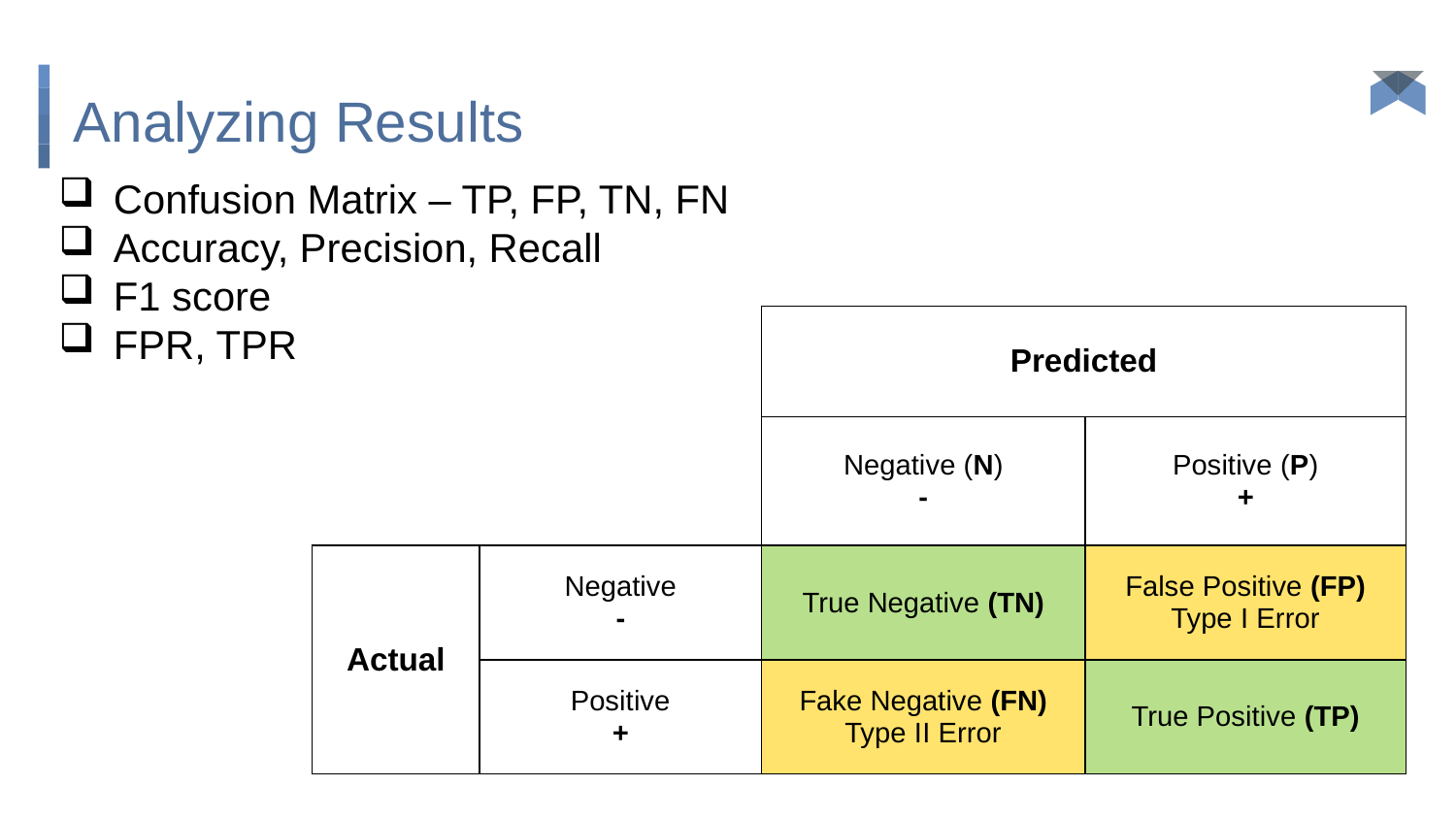

# Analyzing Results
Confusion Matrix – TP, FP, TN, FN
Accuracy, Precision, Recall
F1 score
FPR, TPR
|  |  | Predicted |  |
| --- | --- | --- | --- |
|  |  | Negative (N) - | Positive (P) + |
| Actual | Negative - | True Negative (TN) | False Positive (FP) Type I Error |
|  | Positive + | Fake Negative (FN) Type II Error | True Positive (TP) |